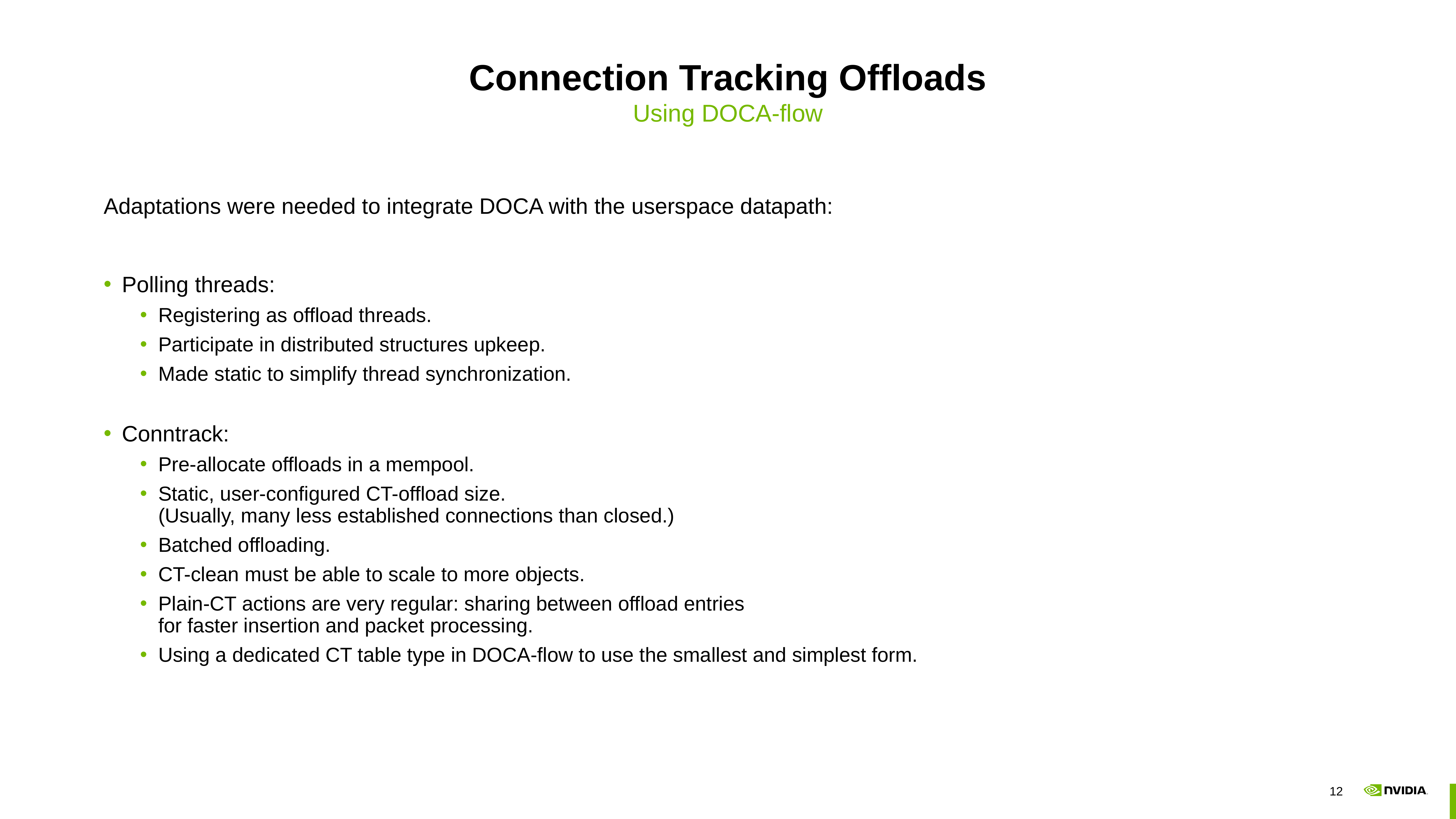

# Connection Tracking Offloads
Using DOCA-flow
Adaptations were needed to integrate DOCA with the userspace datapath:

Polling threads:
Registering as offload threads.
Participate in distributed structures upkeep.
Made static to simplify thread synchronization.
Conntrack:
Pre-allocate offloads in a mempool.
Static, user-configured CT-offload size.
(Usually, many less established connections than closed.)
Batched offloading.
CT-clean must be able to scale to more objects.
Plain-CT actions are very regular: sharing between offload entries
for faster insertion and packet processing.
Using a dedicated CT table type in DOCA-flow to use the smallest and simplest form.